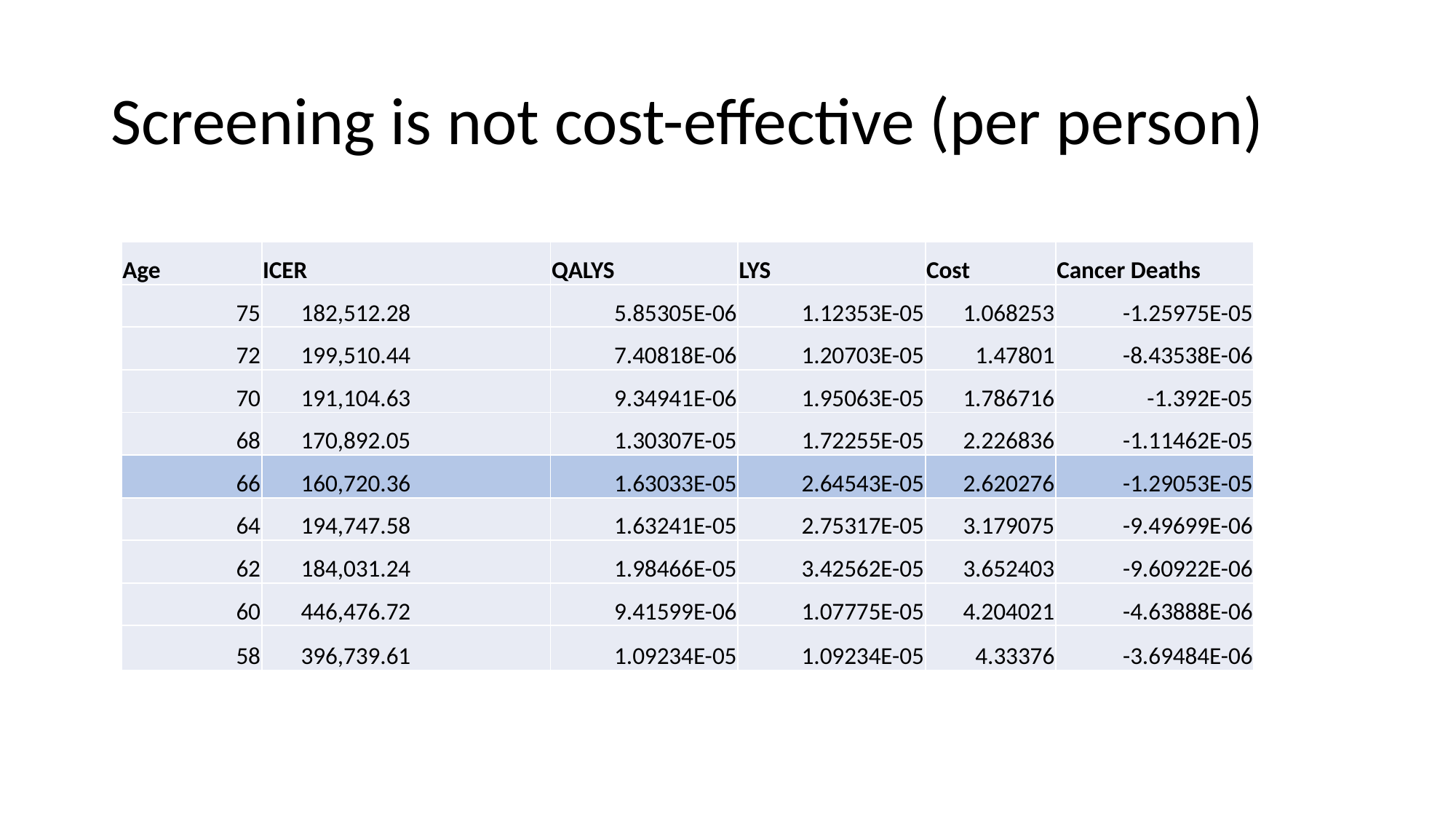

# Screening is not cost-effective (per person)
| Age | ICER | QALYS | LYS | Cost | Cancer Deaths |
| --- | --- | --- | --- | --- | --- |
| 75 | 182,512.28 | 5.85305E-06 | 1.12353E-05 | 1.068253 | -1.25975E-05 |
| 72 | 199,510.44 | 7.40818E-06 | 1.20703E-05 | 1.47801 | -8.43538E-06 |
| 70 | 191,104.63 | 9.34941E-06 | 1.95063E-05 | 1.786716 | -1.392E-05 |
| 68 | 170,892.05 | 1.30307E-05 | 1.72255E-05 | 2.226836 | -1.11462E-05 |
| 66 | 160,720.36 | 1.63033E-05 | 2.64543E-05 | 2.620276 | -1.29053E-05 |
| 64 | 194,747.58 | 1.63241E-05 | 2.75317E-05 | 3.179075 | -9.49699E-06 |
| 62 | 184,031.24 | 1.98466E-05 | 3.42562E-05 | 3.652403 | -9.60922E-06 |
| 60 | 446,476.72 | 9.41599E-06 | 1.07775E-05 | 4.204021 | -4.63888E-06 |
| 58 | 396,739.61 | 1.09234E-05 | 1.09234E-05 | 4.33376 | -3.69484E-06 |